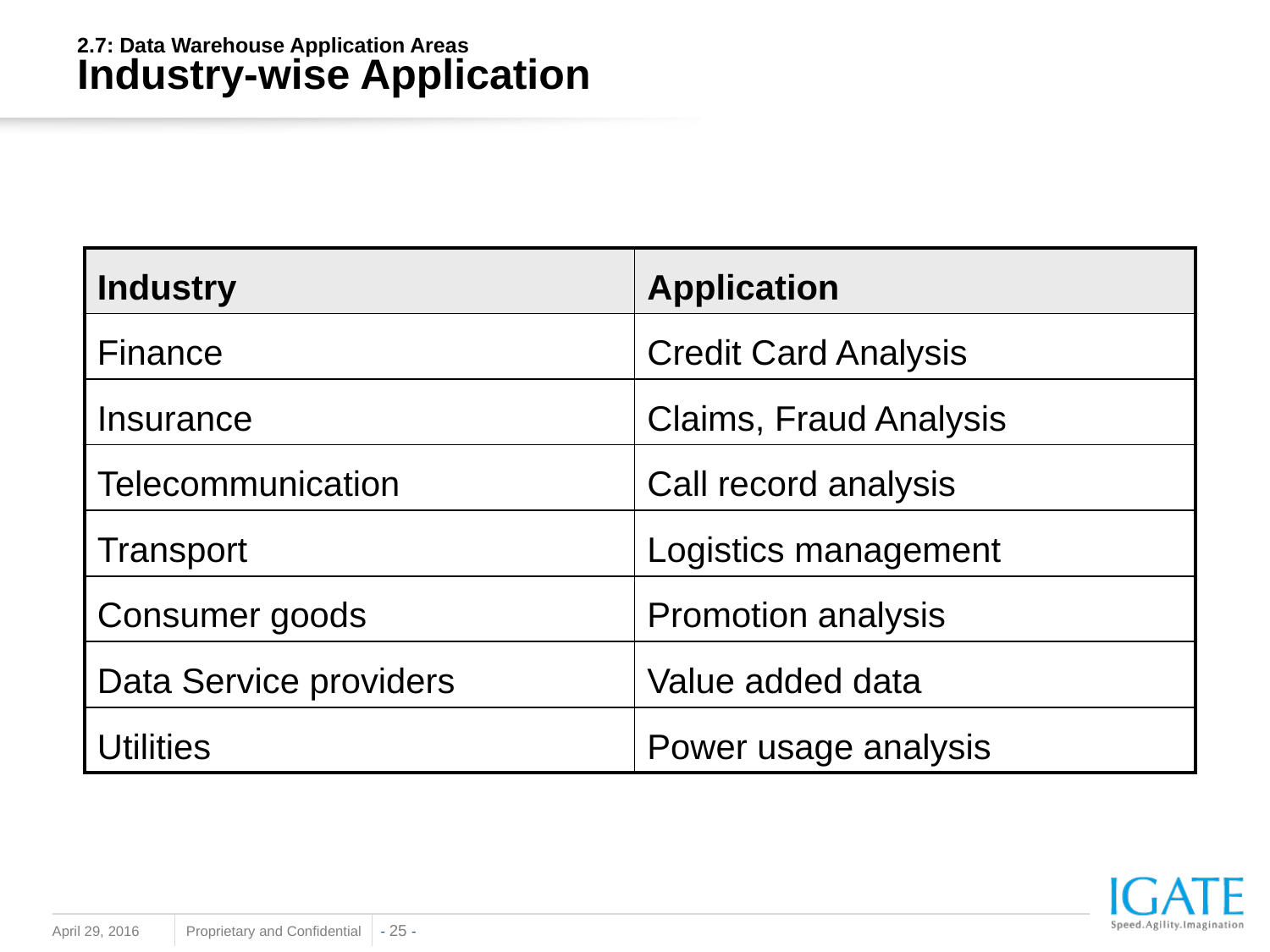

2.7: Data Warehouse Application Areas
Industry-wise Application
| Industry | Application |
| --- | --- |
| Finance | Credit Card Analysis |
| Insurance | Claims, Fraud Analysis |
| Telecommunication | Call record analysis |
| Transport | Logistics management |
| Consumer goods | Promotion analysis |
| Data Service providers | Value added data |
| Utilities | Power usage analysis |